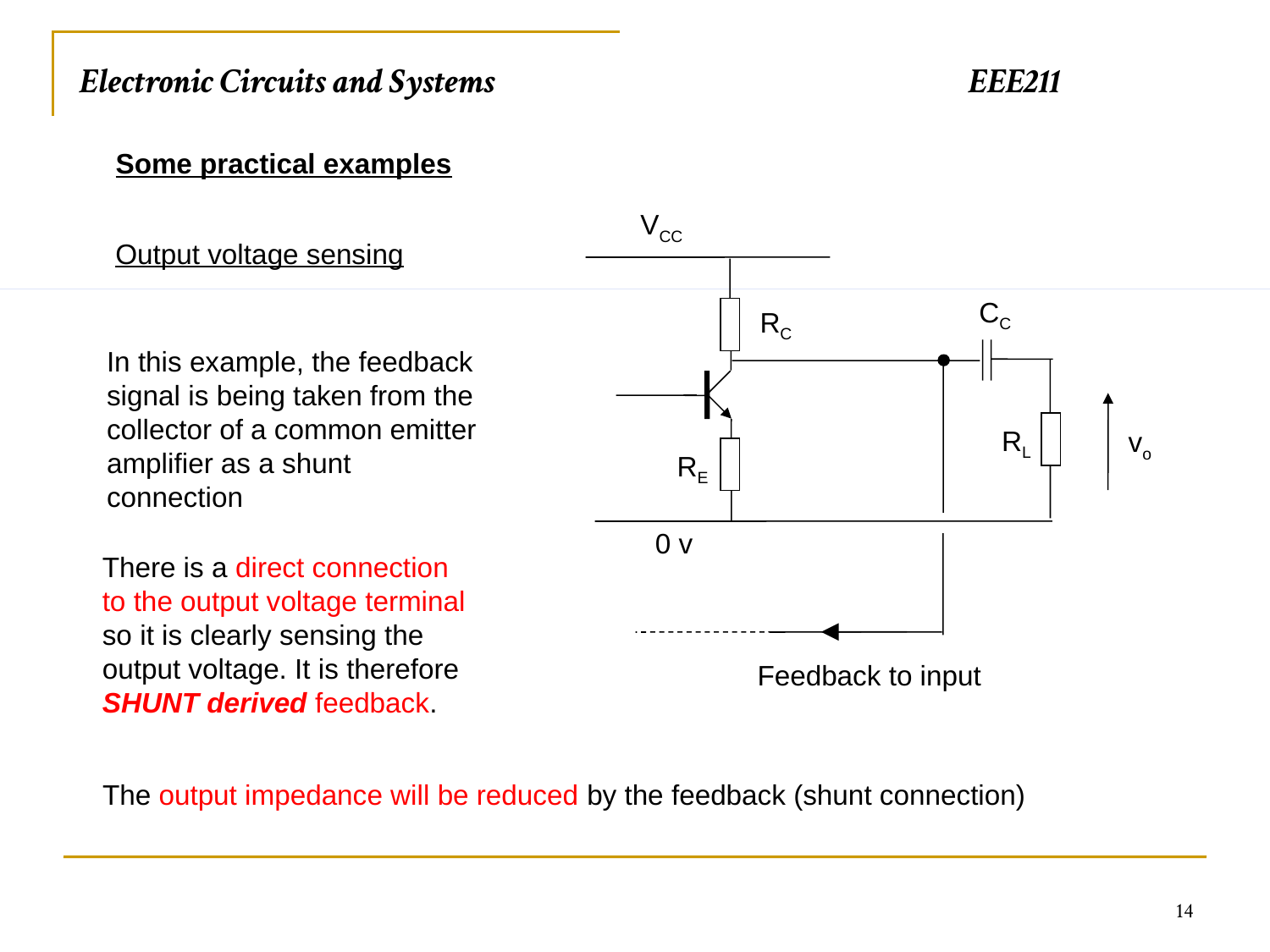

# Electronic Circuits and Systems			   	EEE211
Some practical examples
VCC

CC

RC

RL
vo

RE

0 v

Feedback to input
Output voltage sensing

In this example, the feedback signal is being taken from the collector of a common emitter amplifier as a shunt connection
There is a direct connection to the output voltage terminal so it is clearly sensing the output voltage. It is therefore SHUNT derived feedback.
The output impedance will be reduced by the feedback (shunt connection)
14